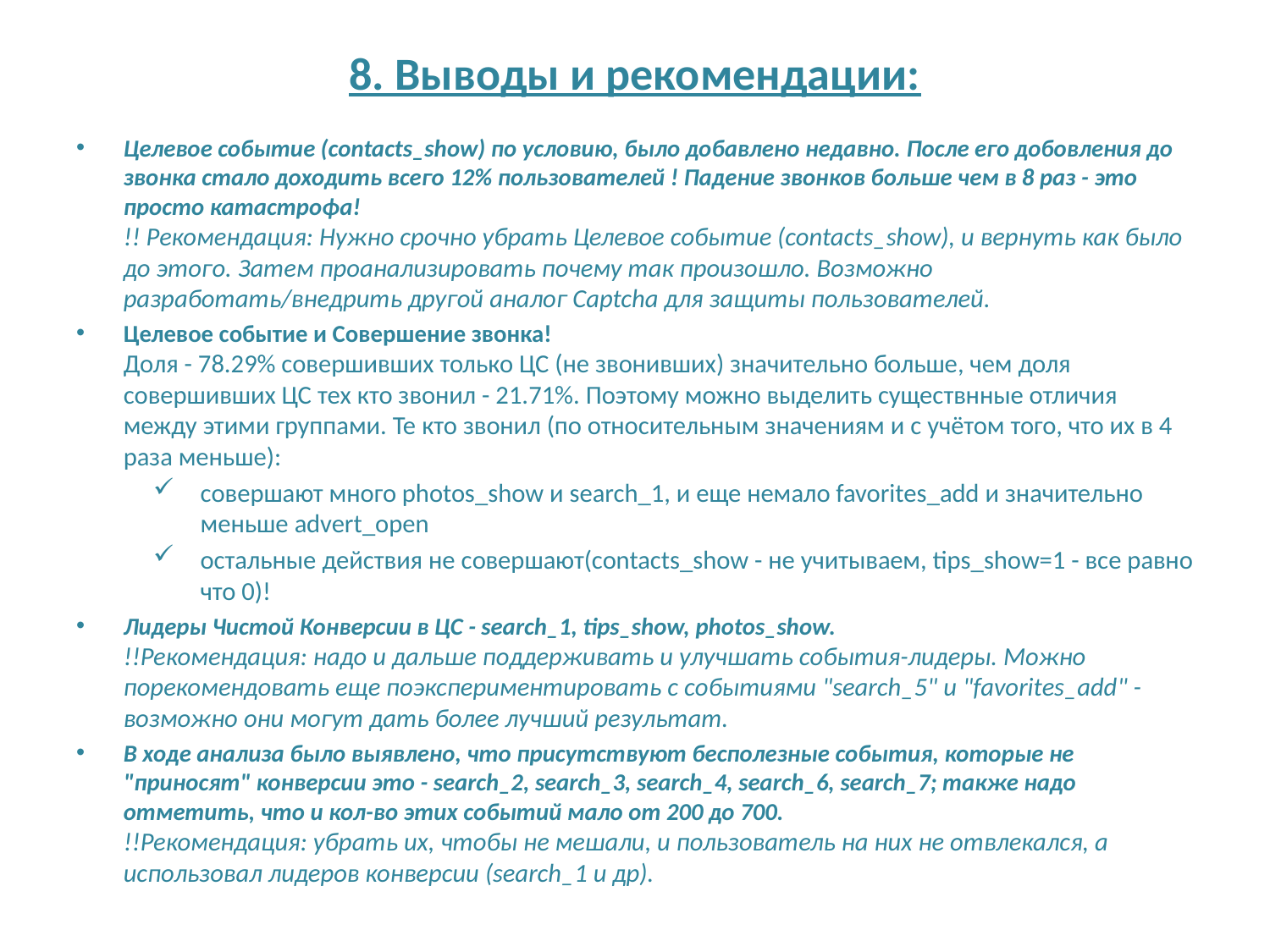

# 8. Выводы и рекомендации:
Целевое событие (contacts_show) по условию, было добавлено недавно. После его добовления до звонка стало доходить всего 12% пользователей ! Падение звонков больше чем в 8 раз - это просто катастрофа!
!! Рекомендация: Нужно срочно убрать Целевое событие (contacts_show), и вернуть как было до этого. Затем проанализировать почему так произошло. Возможно разработать/внедрить другой аналог Captcha для защиты пользователей.
Целевое событие и Совершение звонка!
Доля - 78.29% совершивших только ЦС (не звонивших) значительно больше, чем доля совершивших ЦС тех кто звонил - 21.71%. Поэтому можно выделить существнные отличия между этими группами. Те кто звонил (по относительным значениям и с учётом того, что их в 4 раза меньше):
совершают много photos_show и search_1, и еще немало favorites_add и значительно меньше advert_open
остальные действия не совершают(contacts_show - не учитываем, tips_show=1 - все равно что 0)!
Лидеры Чистой Конверсии в ЦС - search_1, tips_show, photos_show.
!!Рекомендация: надо и дальше поддерживать и улучшать события-лидеры. Можно порекомендовать еще поэкспериментировать с событиями "search_5" и "favorites_add" - возможно они могут дать более лучший результат.
В ходе анализа было выявлено, что присутствуют бесполезные события, которые не "приносят" конверсии это - search_2, search_3, search_4, search_6, search_7; также надо отметить, что и кол-во этих событий мало от 200 до 700.
!!Рекомендация: убрать их, чтобы не мешали, и пользователь на них не отвлекался, а использовал лидеров конверсии (search_1 и др).